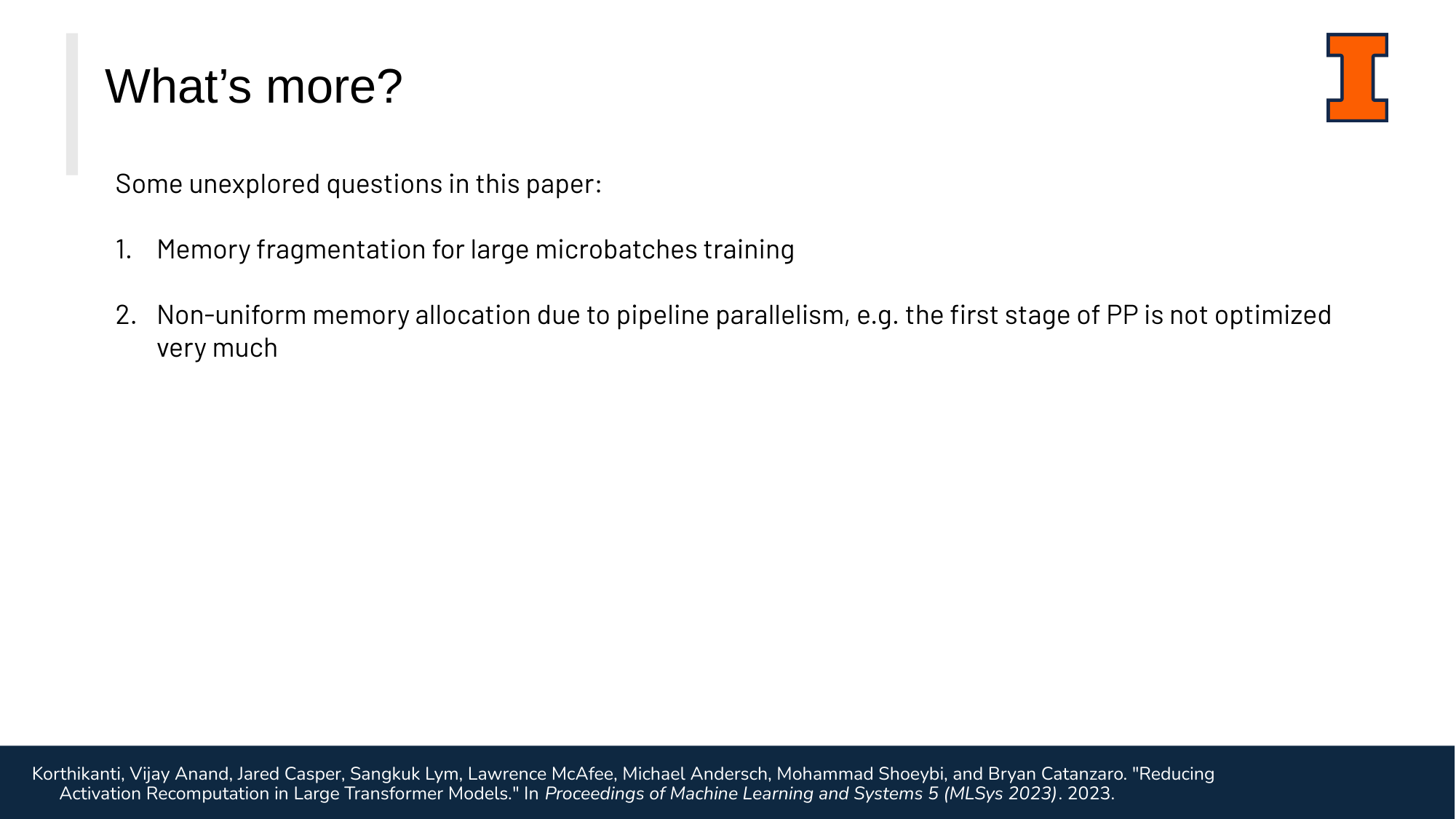

What’s more?
Some unexplored questions in this paper:

Memory fragmentation for large microbatches training

Non-uniform memory allocation due to pipeline parallelism, e.g. the first stage of PP is not optimized very much

Korthikanti, Vijay Anand, Jared Casper, Sangkuk Lym, Lawrence McAfee, Michael Andersch, Mohammad Shoeybi, and Bryan Catanzaro. "Reducing Activation Recomputation in Large Transformer Models." In Proceedings of Machine Learning and Systems 5 (MLSys 2023). 2023.